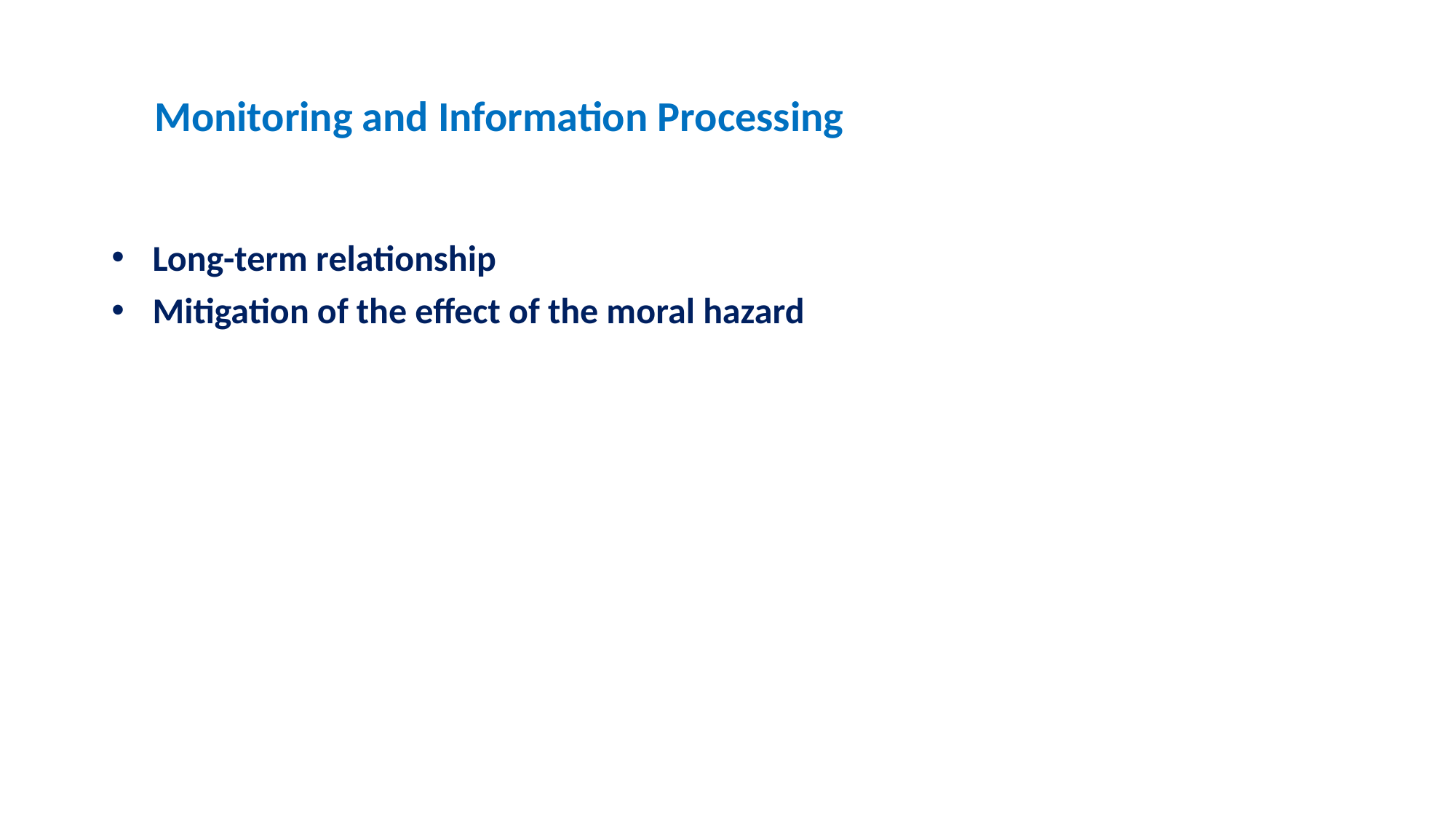

Monitoring and Information Processing

Long-term relationship
Mitigation of the effect of the moral hazard